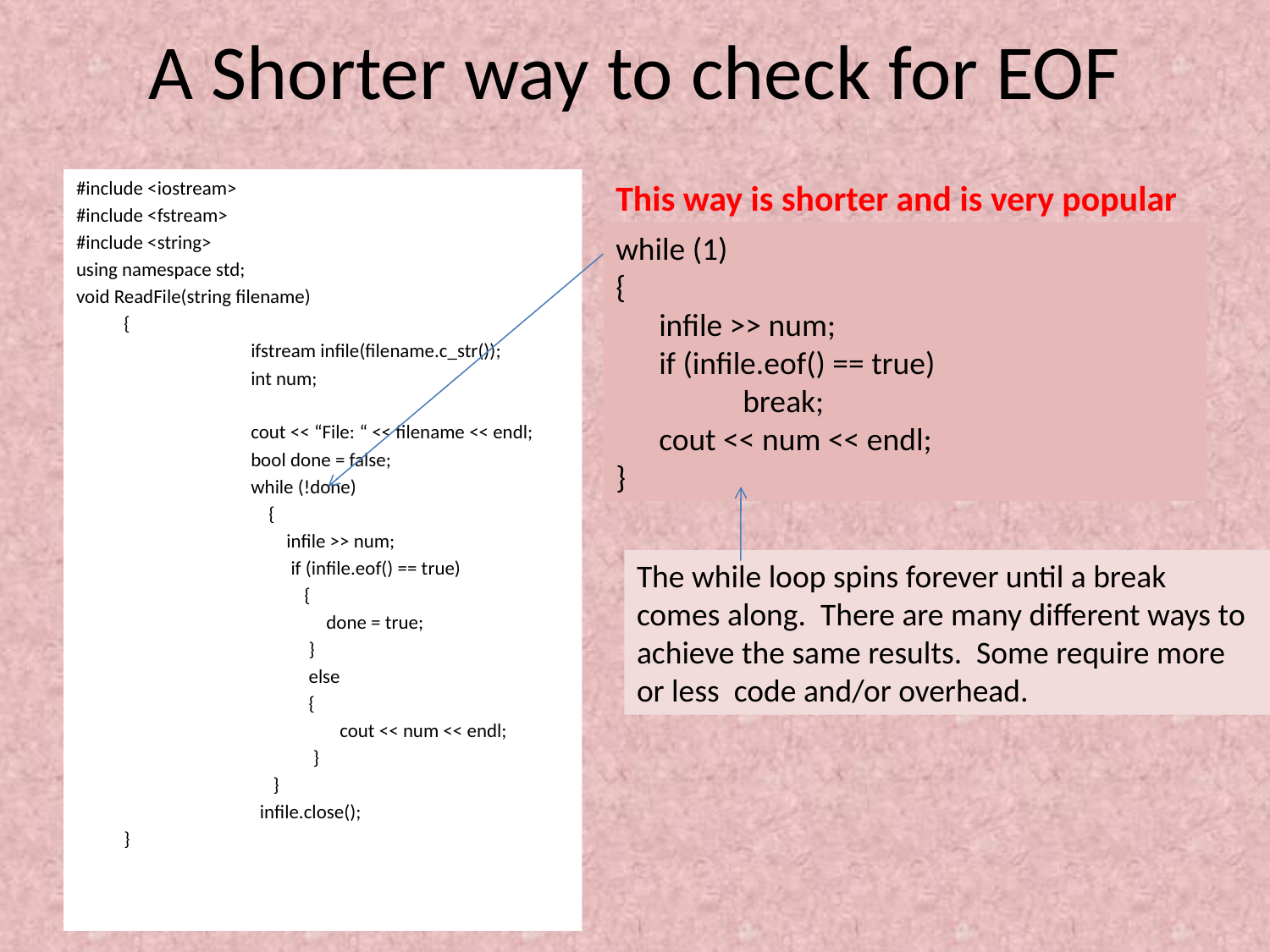

# A Shorter way to check for EOF
#include <iostream>
#include <fstream>
#include <string>
using namespace std;
void ReadFile(string filename)
	{
		ifstream infile(filename.c_str());
		int num;

		cout << “File: “ << filename << endl;
		bool done = false;
		while (!done)
		    {
		        infile >> num;
		         if (infile.eof() == true)
		            {
		                 done = true;
		             }
		             else
		             {
		                    cout << num << endl;
		              }
		     }
		  infile.close();
	}

This way is shorter and is very popular
while (1)
{
      infile >> num;
      if (infile.eof() == true)
	break;
      cout << num << endl;
}
The while loop spins forever until a break comes along.  There are many different ways to achieve the same results.  Some require more or less  code and/or overhead.